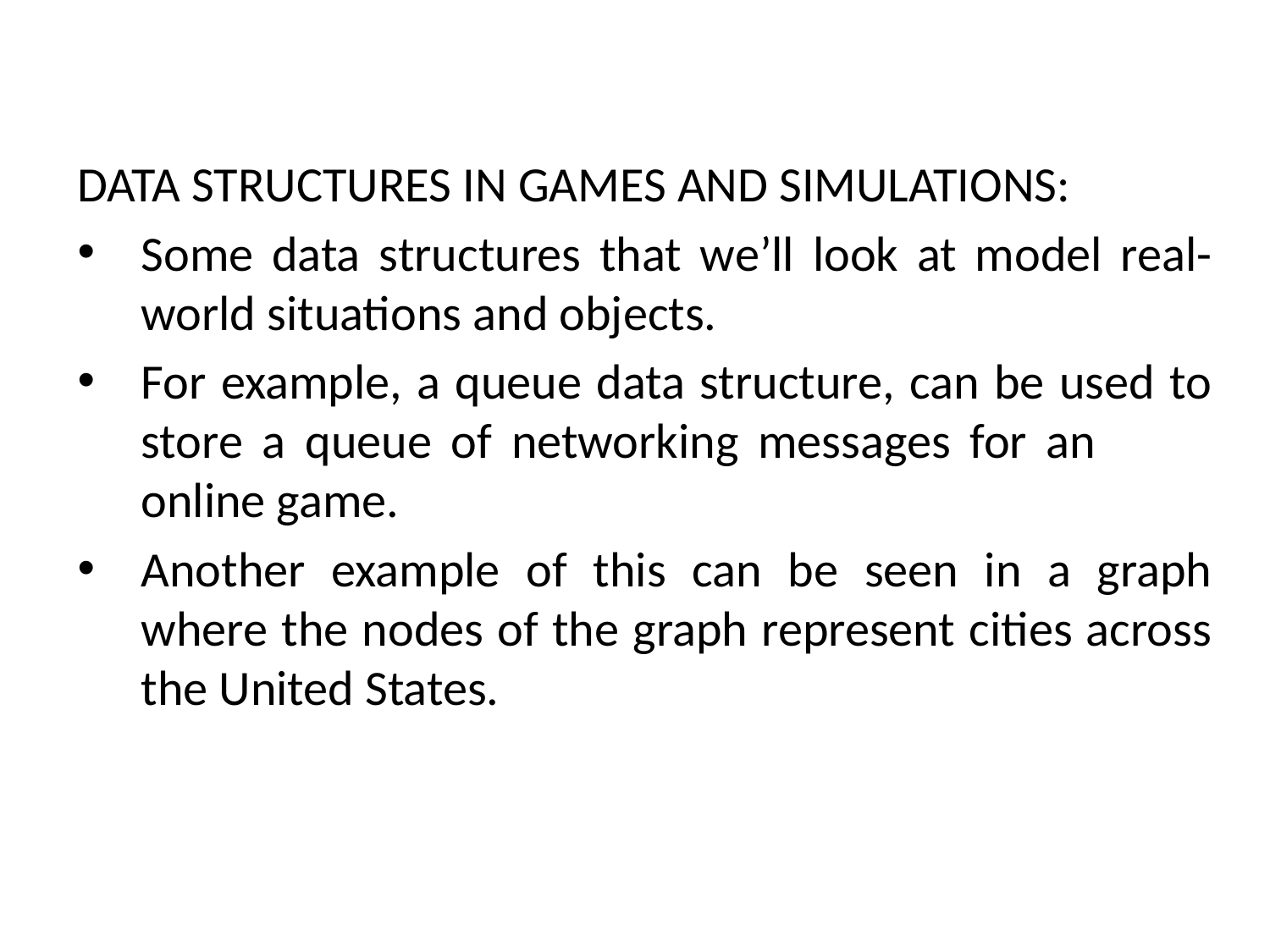

DATA STRUCTURES IN GAMES AND SIMULATIONS:
Some data structures that we’ll look at model real-world situations and objects.
For example, a queue data structure, can be used to store a queue of networking messages for an       online game.
Another example of this can be seen in a graph where the nodes of the graph represent cities across the United States.
# Data Structures and Algorithms for Game Programming